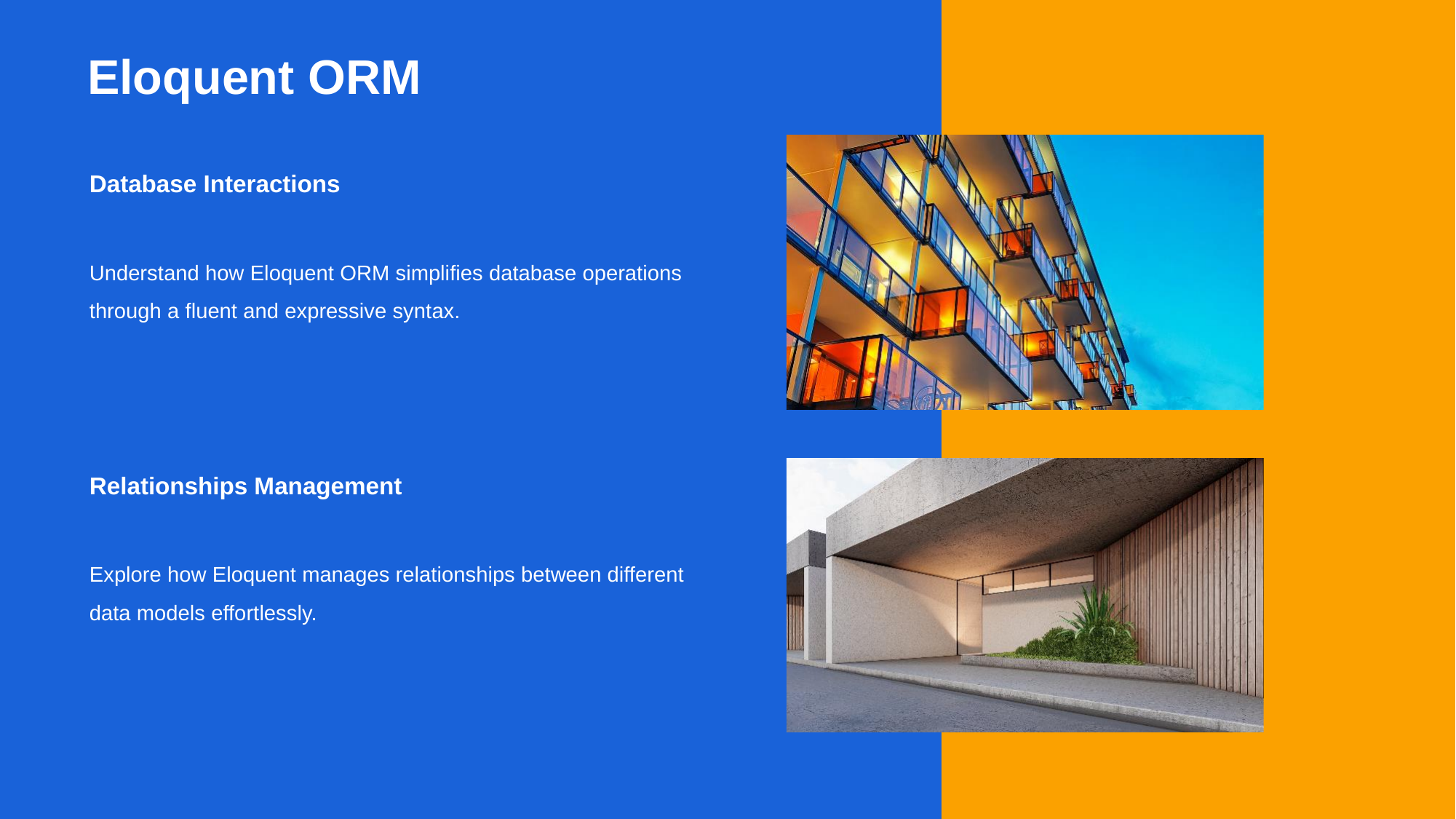

Eloquent ORM
Database Interactions
Understand how Eloquent ORM simplifies database operations through a fluent and expressive syntax.

Relationships Management
Explore how Eloquent manages relationships between different data models effortlessly.
14